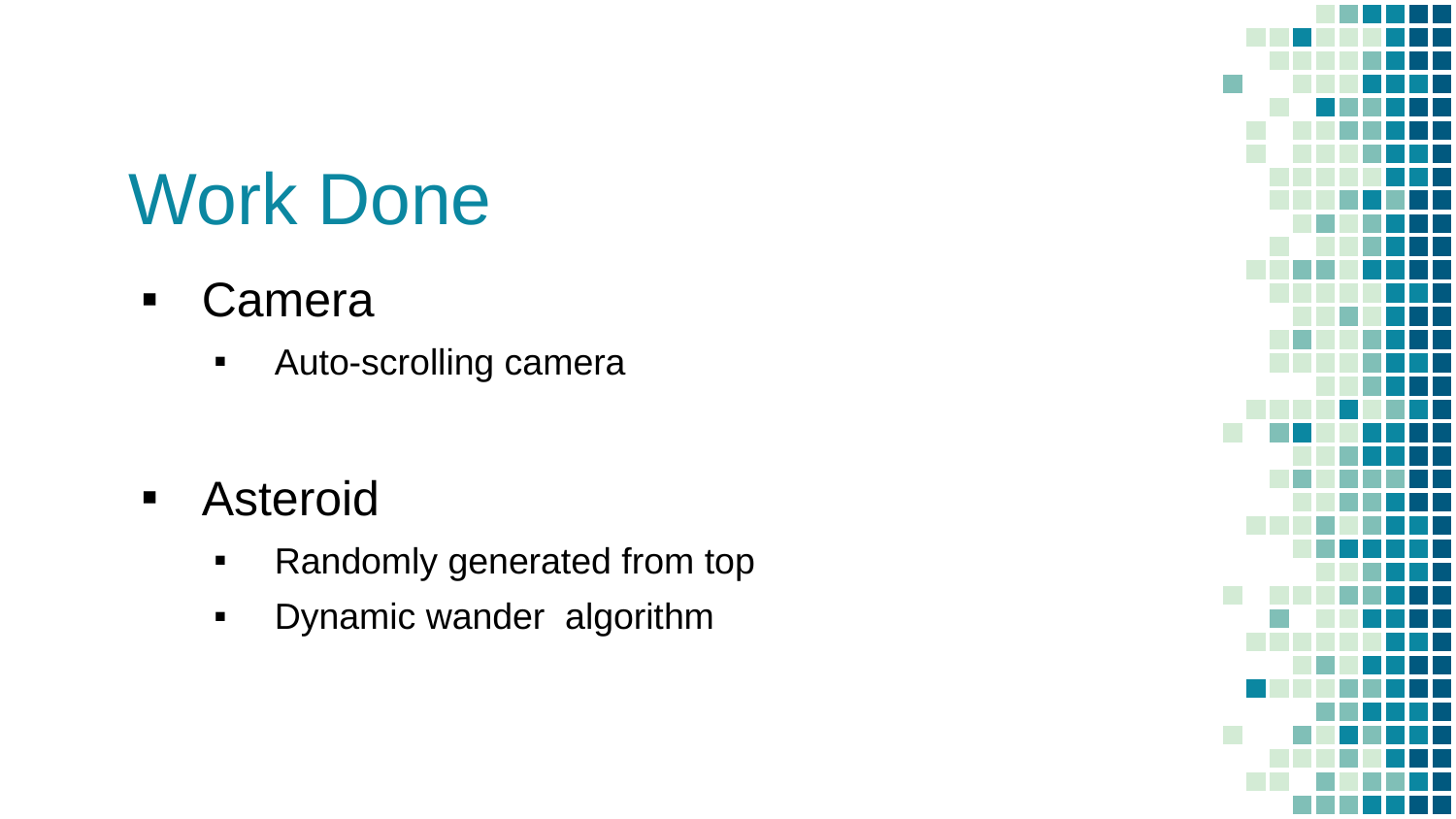

# Work Done
Camera
Auto-scrolling camera

Asteroid
Randomly generated from top
Dynamic wander  algorithm